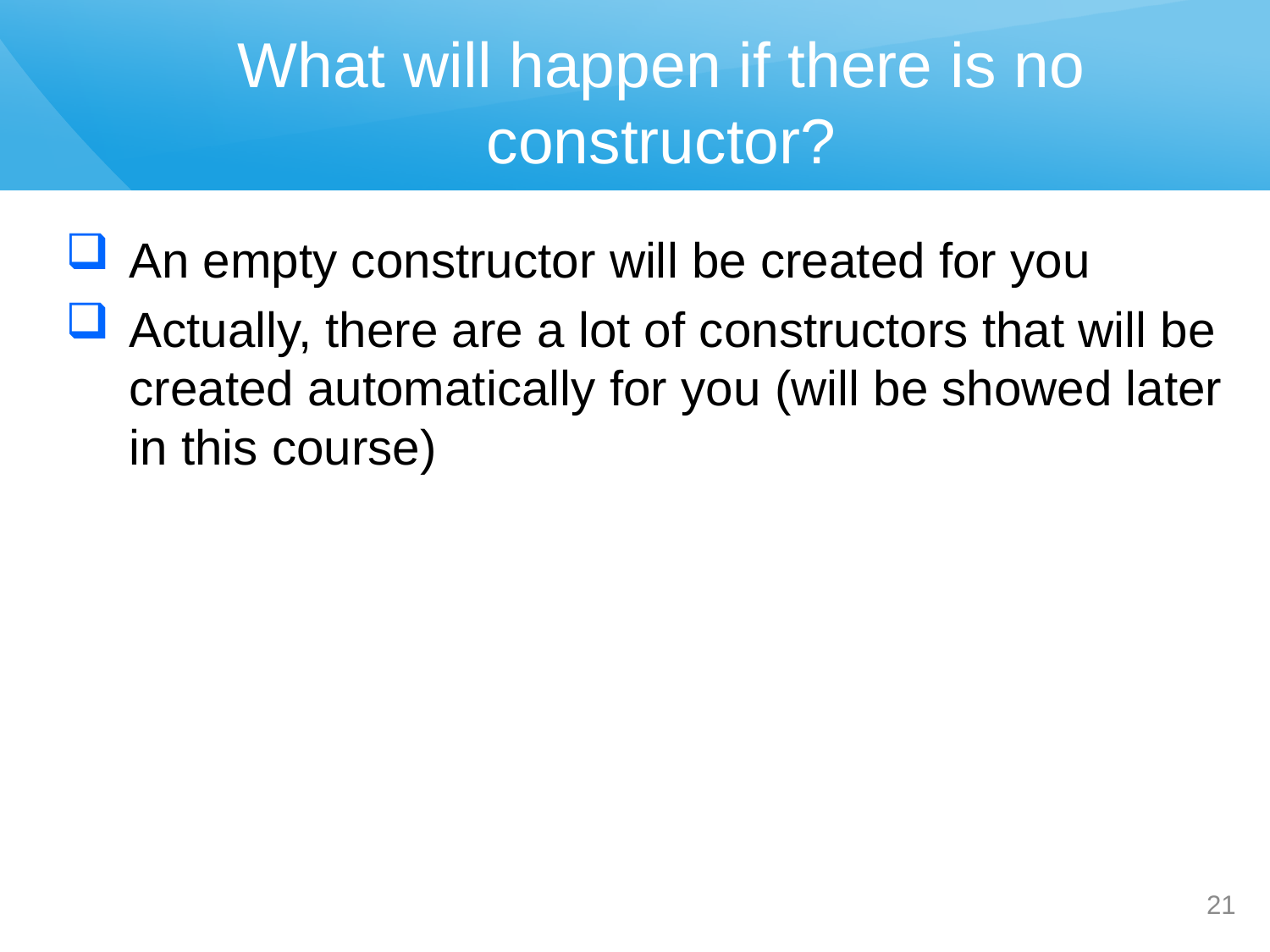

# What will happen if there is no constructor?
An empty constructor will be created for you
Actually, there are a lot of constructors that will be created automatically for you (will be showed later in this course)
21